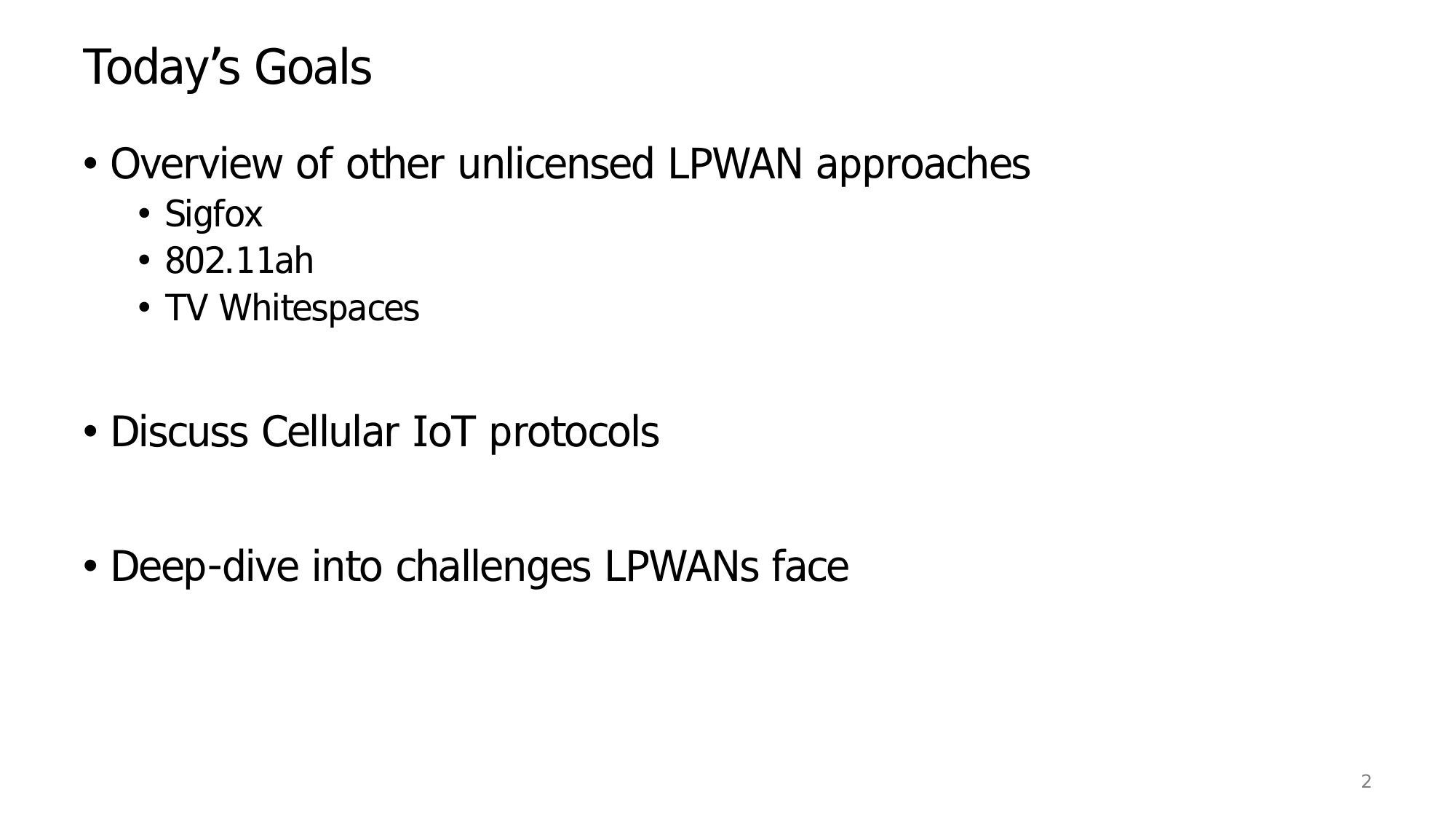

# Today’s Goals
Overview of other unlicensed LPWAN approaches
Sigfox
802.11ah
TV Whitespaces

Discuss Cellular IoT protocols

Deep-dive into challenges LPWANs face
2